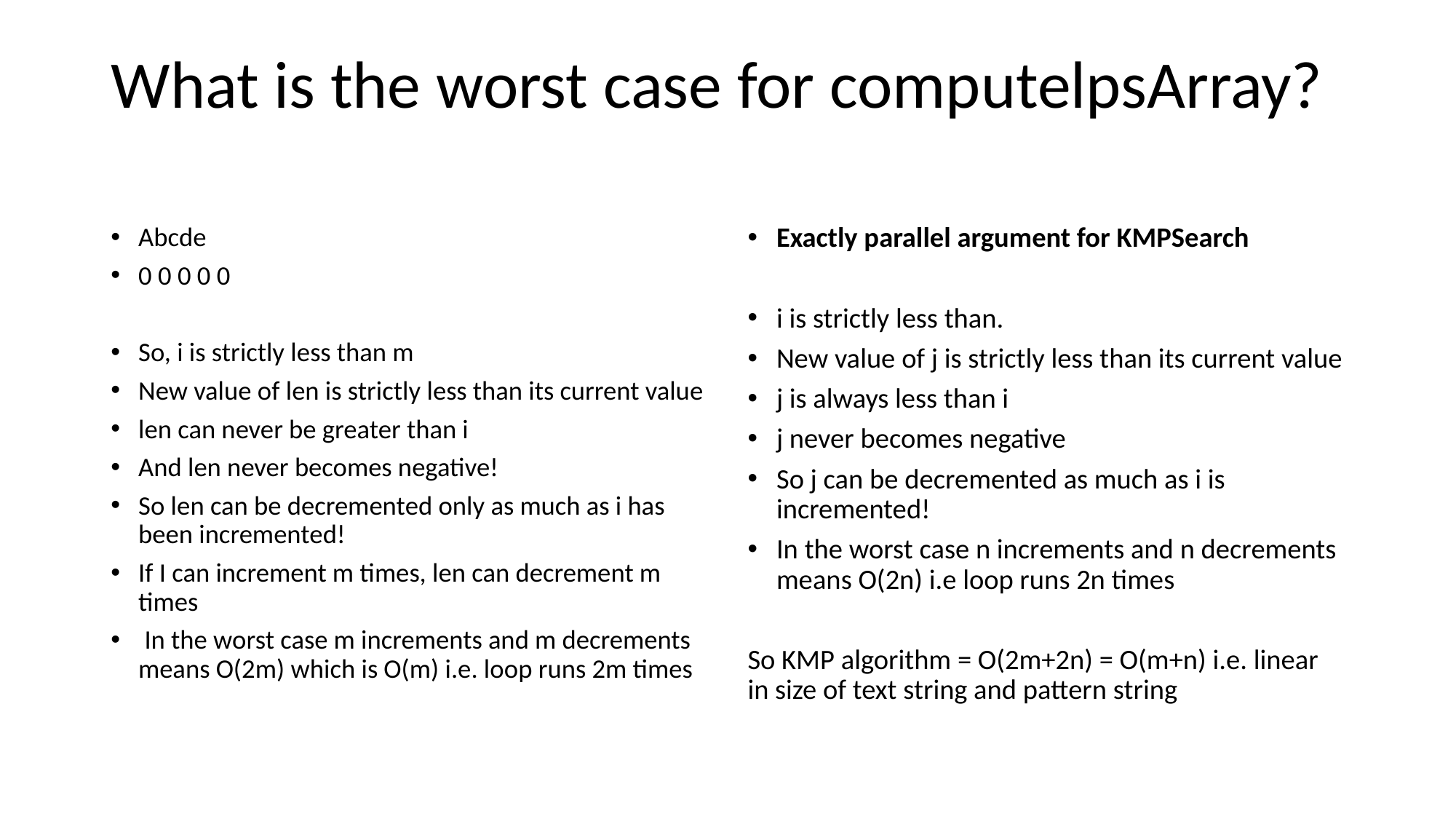

# What is the worst case for computelpsArray?
Abcde
0 0 0 0 0

So, i is strictly less than m
New value of len is strictly less than its current value
len can never be greater than i
And len never becomes negative!
So len can be decremented only as much as i has been incremented!
If I can increment m times, len can decrement m times
 In the worst case m increments and m decrements means O(2m) which is O(m) i.e. loop runs 2m times

Exactly parallel argument for KMPSearch

i is strictly less than.
New value of j is strictly less than its current value
j is always less than i
j never becomes negative
So j can be decremented as much as i is  incremented!
In the worst case n increments and n decrements means O(2n) i.e loop runs 2n times

So KMP algorithm = O(2m+2n) = O(m+n) i.e. linear in size of text string and pattern string